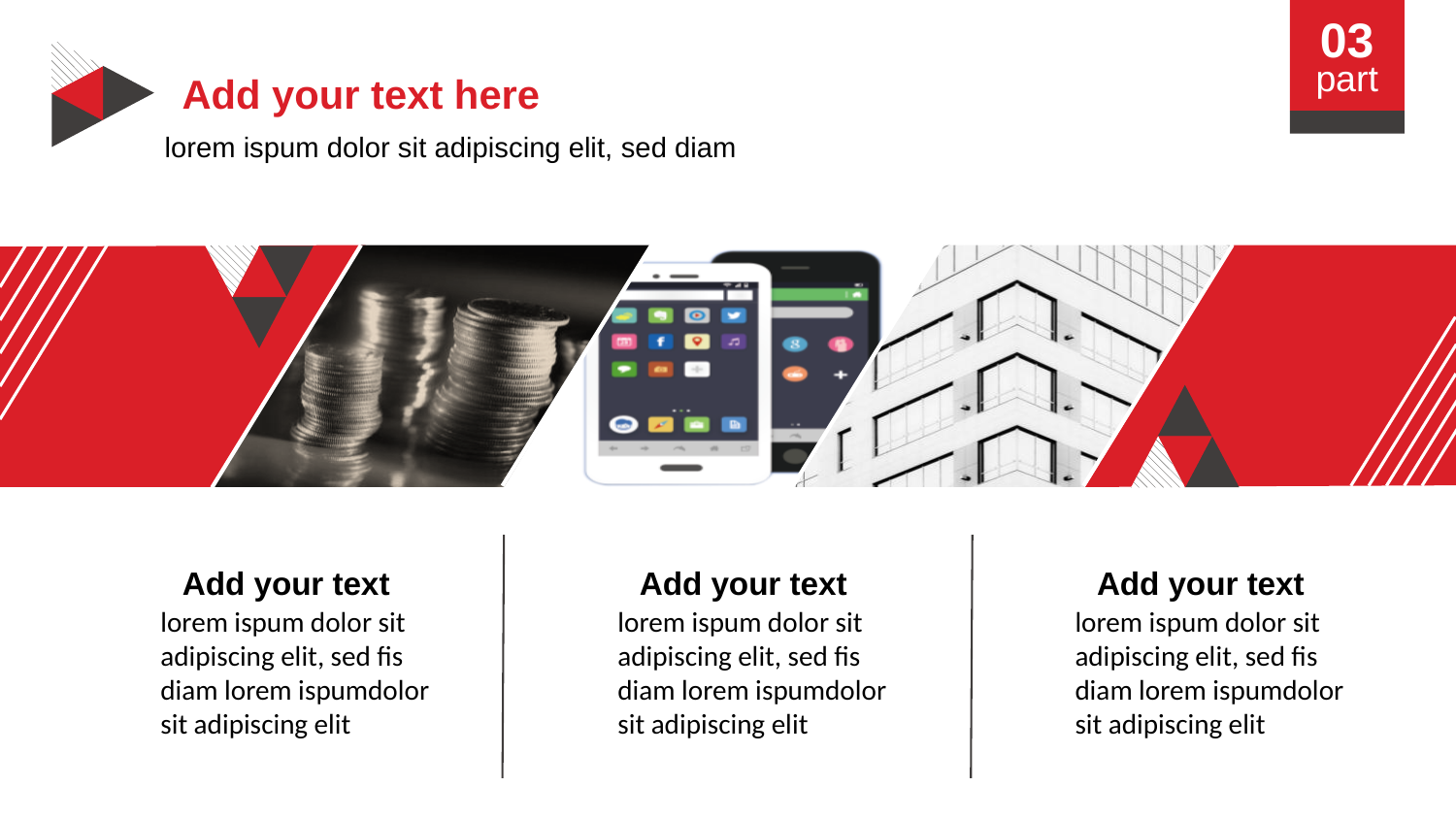

03
part

Add your text here
lorem ispum dolor sit adipiscing elit, sed diam

Add your text
Add your text
Add your text
lorem ispum dolor sit adipiscing elit, sed fis diam lorem ispumdolor sit adipiscing elit
lorem ispum dolor sit adipiscing elit, sed fis diam lorem ispumdolor sit adipiscing elit
lorem ispum dolor sit adipiscing elit, sed fis diam lorem ispumdolor sit adipiscing elit